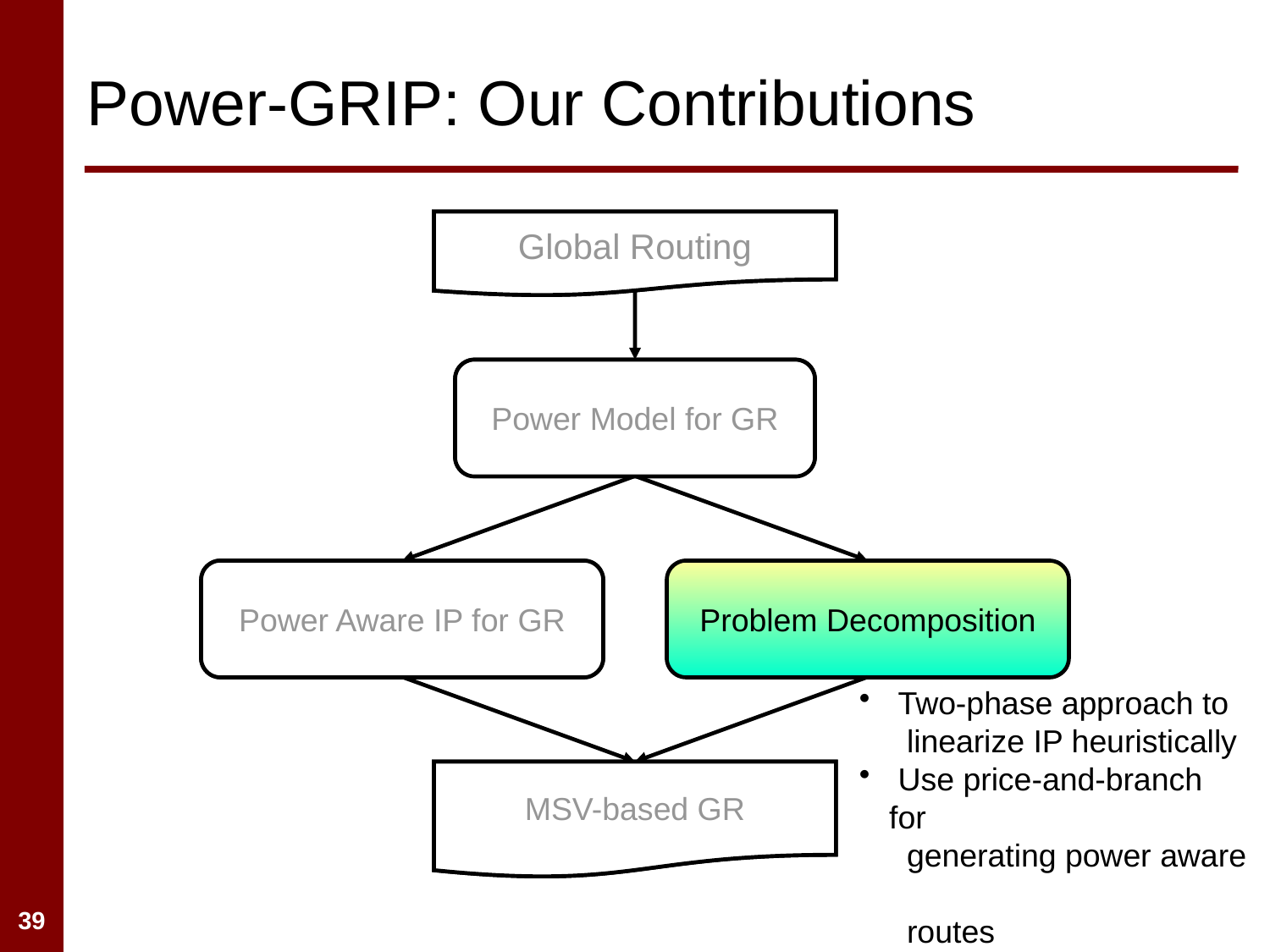

Power-GRIP: Our Contributions
Global Routing

Power Model for GR

Power Aware IP for GR
Problem Decomposition

MSV-based GR
 Two-phase approach to
  linearize IP heuristically
 Use price-and-branch for
  generating power aware
  routes
Global Routing
Power Model for GR
Power Aware IP for GR
MSV-based GR